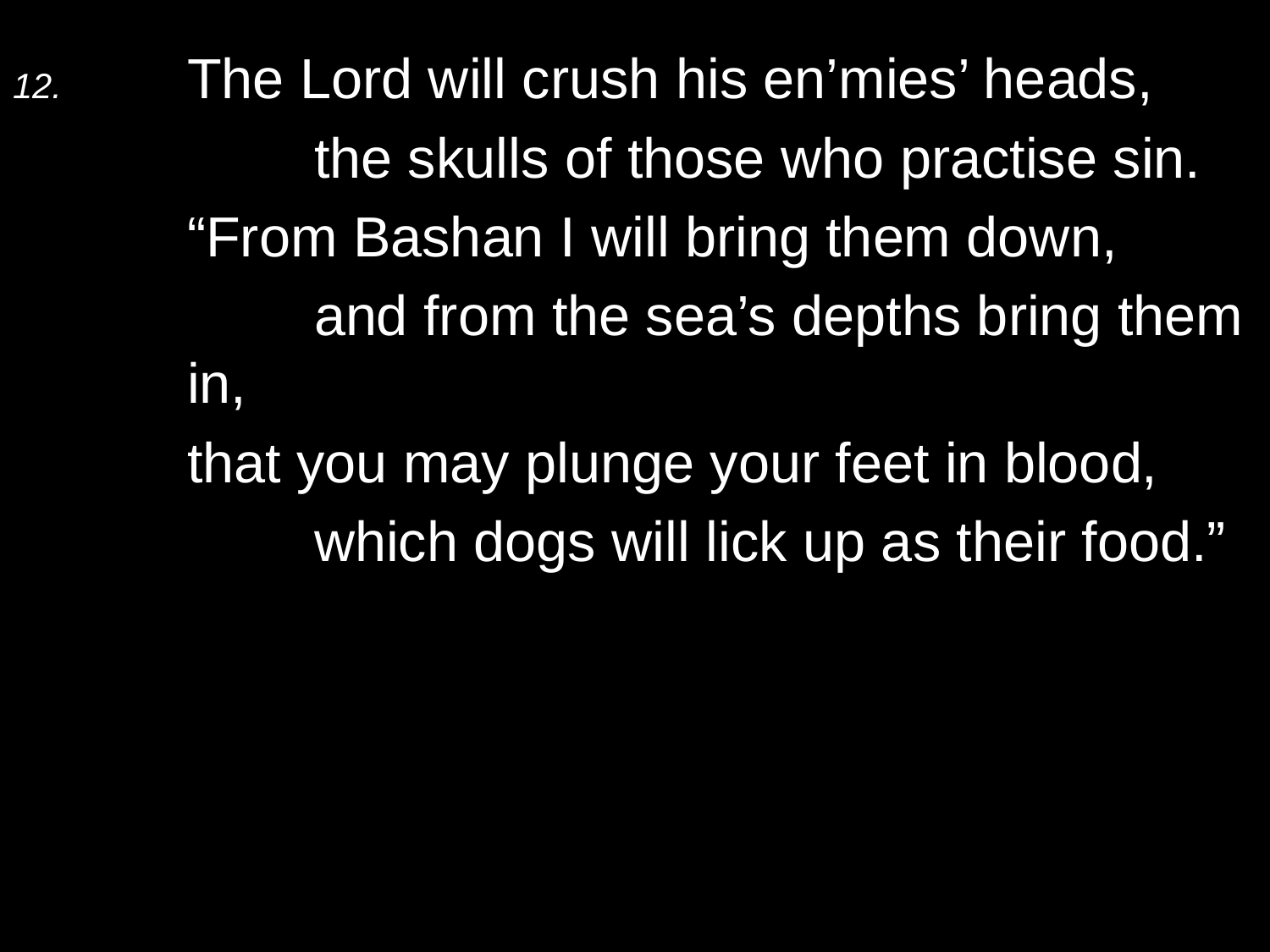

12.	The Lord will crush his en’mies’ heads,
		the skulls of those who practise sin.
	“From Bashan I will bring them down,
		and from the sea’s depths bring them in,
	that you may plunge your feet in blood,
		which dogs will lick up as their food.”